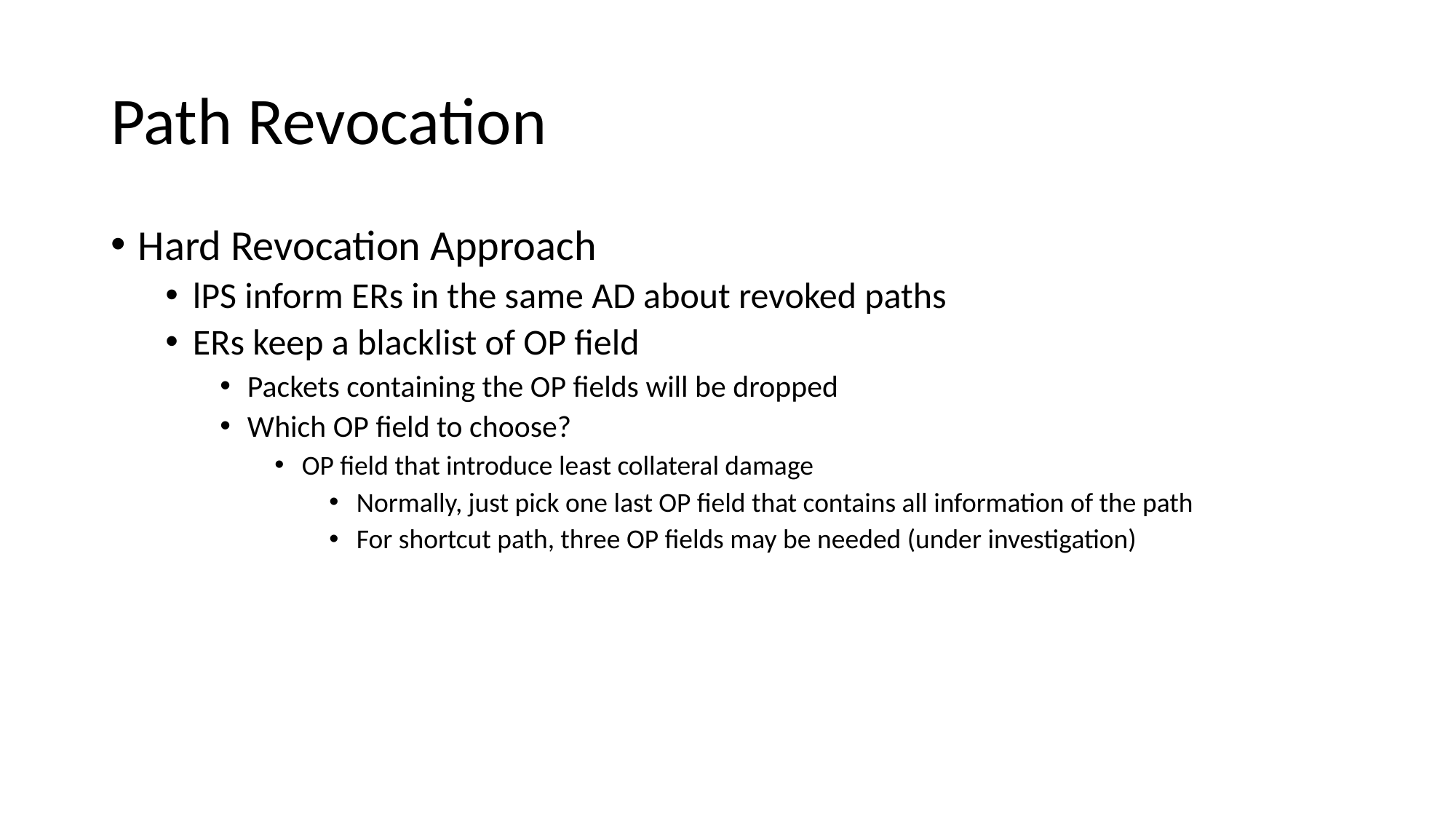

# Path Revocation
Hard Revocation Approach
lPS inform ERs in the same AD about revoked paths
ERs keep a blacklist of OP field
Packets containing the OP fields will be dropped
Which OP field to choose?
OP field that introduce least collateral damage
Normally, just pick one last OP field that contains all information of the path
For shortcut path, three OP fields may be needed (under investigation)